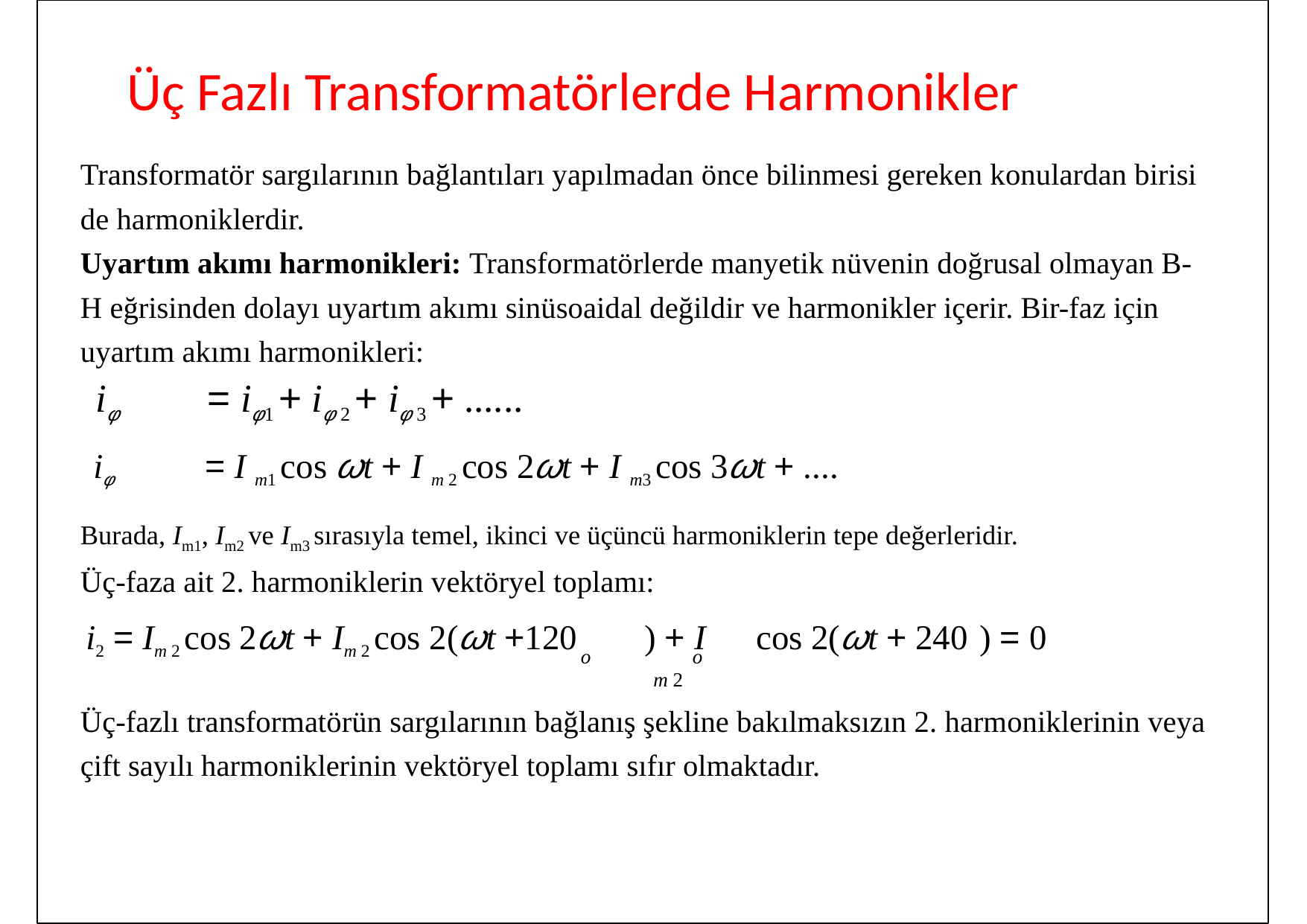

# Üç Fazlı Transformatörlerde Harmonikler
Transformatör sargılarının bağlantıları yapılmadan önce bilinmesi gereken konulardan birisi  de harmoniklerdir.
Uyartım akımı harmonikleri: Transformatörlerde manyetik nüvenin doğrusal olmayan B-
H eğrisinden dolayı uyartım akımı sinüsoaidal değildir ve harmonikler içerir. Bir-faz için  uyartım akımı harmonikleri:
iφ	= iφ1 + iφ 2 + iφ 3 + ......
iφ	= I m1 cos ωt + I m 2 cos 2ωt + I m3 cos 3ωt + ....
Burada, Im1, Im2 ve Im3 sırasıyla temel, ikinci ve üçüncü harmoniklerin tepe değerleridir.
Üç-faza ait 2. harmoniklerin vektöryel toplamı:

i2  = Im 2 cos 2ωt + Im 2 cos 2(ωt +120	) + I	cos 2(ωt + 240	) = 0
o	o
m 2
Üç-fazlı transformatörün sargılarının bağlanış şekline bakılmaksızın 2. harmoniklerinin veya  çift sayılı harmoniklerinin vektöryel toplamı sıfır olmaktadır.